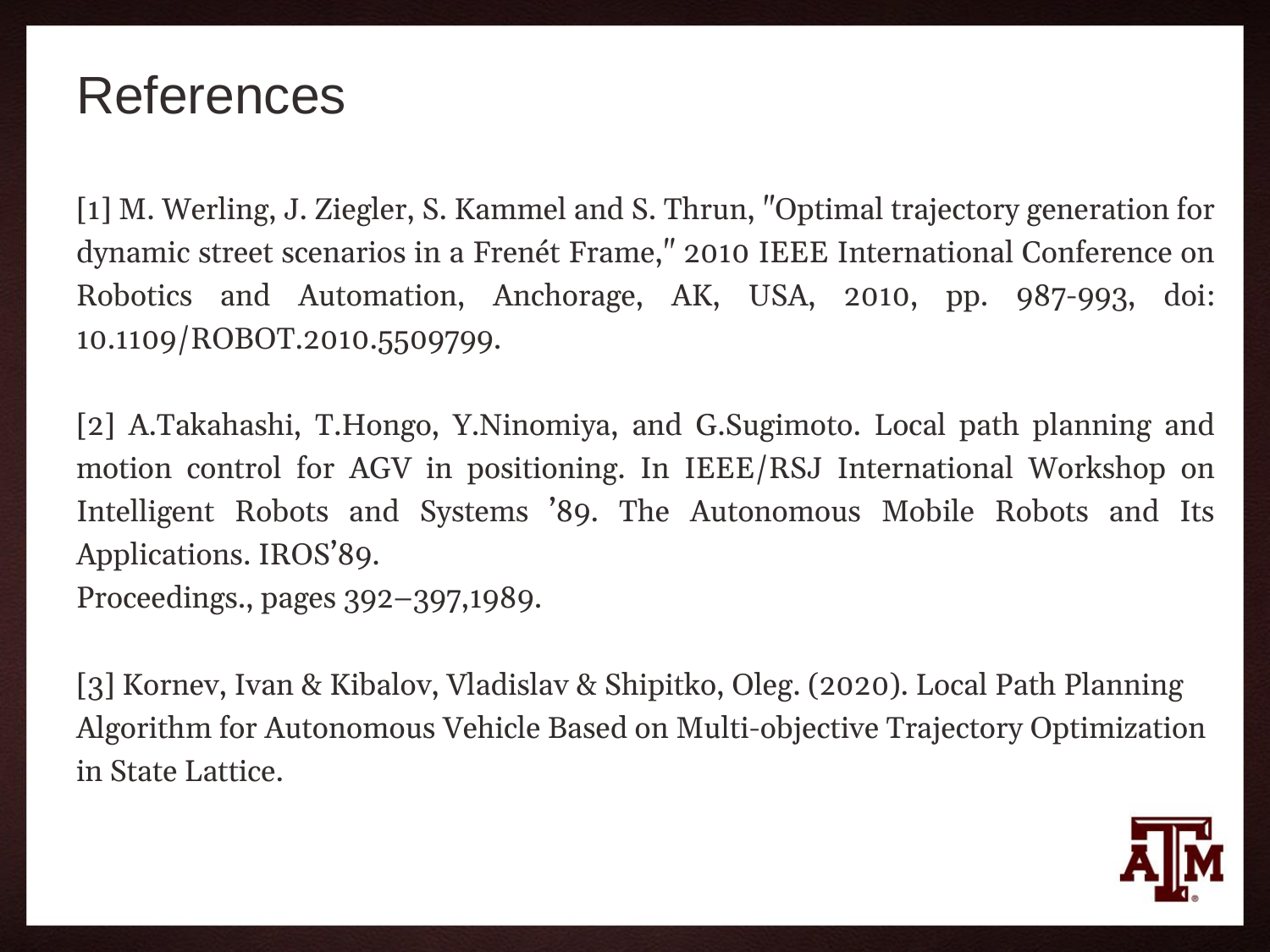

# References
[1] M. Werling, J. Ziegler, S. Kammel and S. Thrun, "Optimal trajectory generation for dynamic street scenarios in a Frenét Frame," 2010 IEEE International Conference on Robotics and Automation, Anchorage, AK, USA, 2010, pp. 987-993, doi: 10.1109/ROBOT.2010.5509799.

[2] A.Takahashi, T.Hongo, Y.Ninomiya, and G.Sugimoto. Local path planning and motion control for AGV in positioning. In IEEE/RSJ International Workshop on Intelligent Robots and Systems ’89. The Autonomous Mobile Robots and Its Applications. IROS’89.
Proceedings., pages 392–397,1989.

[3] Kornev, Ivan & Kibalov, Vladislav & Shipitko, Oleg. (2020). Local Path Planning Algorithm for Autonomous Vehicle Based on Multi-objective Trajectory Optimization in State Lattice.